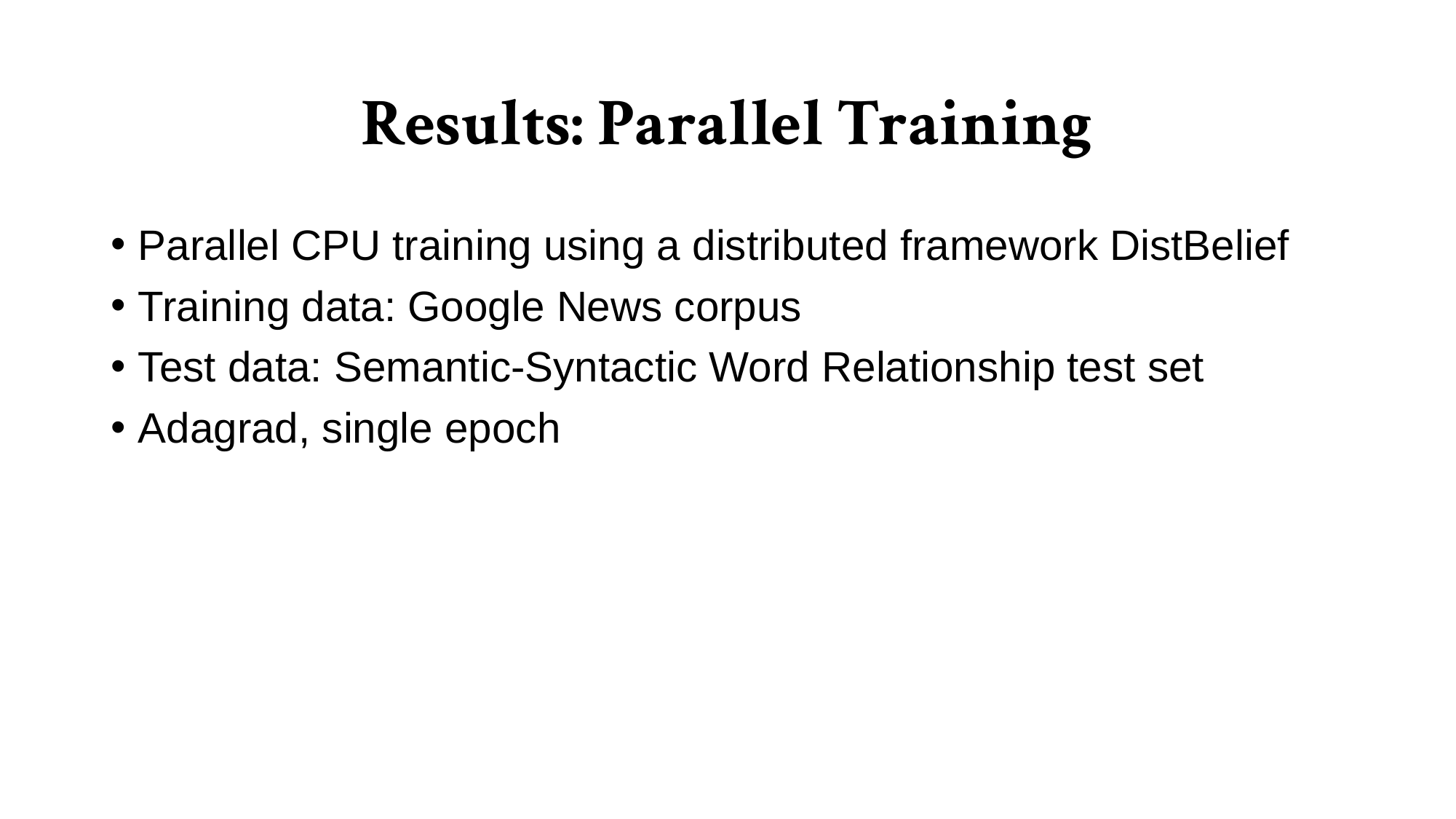

# Results: Parallel Training
Parallel CPU training using a distributed framework DistBelief
Training data: Google News corpus
Test data: Semantic-Syntactic Word Relationship test set
Adagrad, single epoch